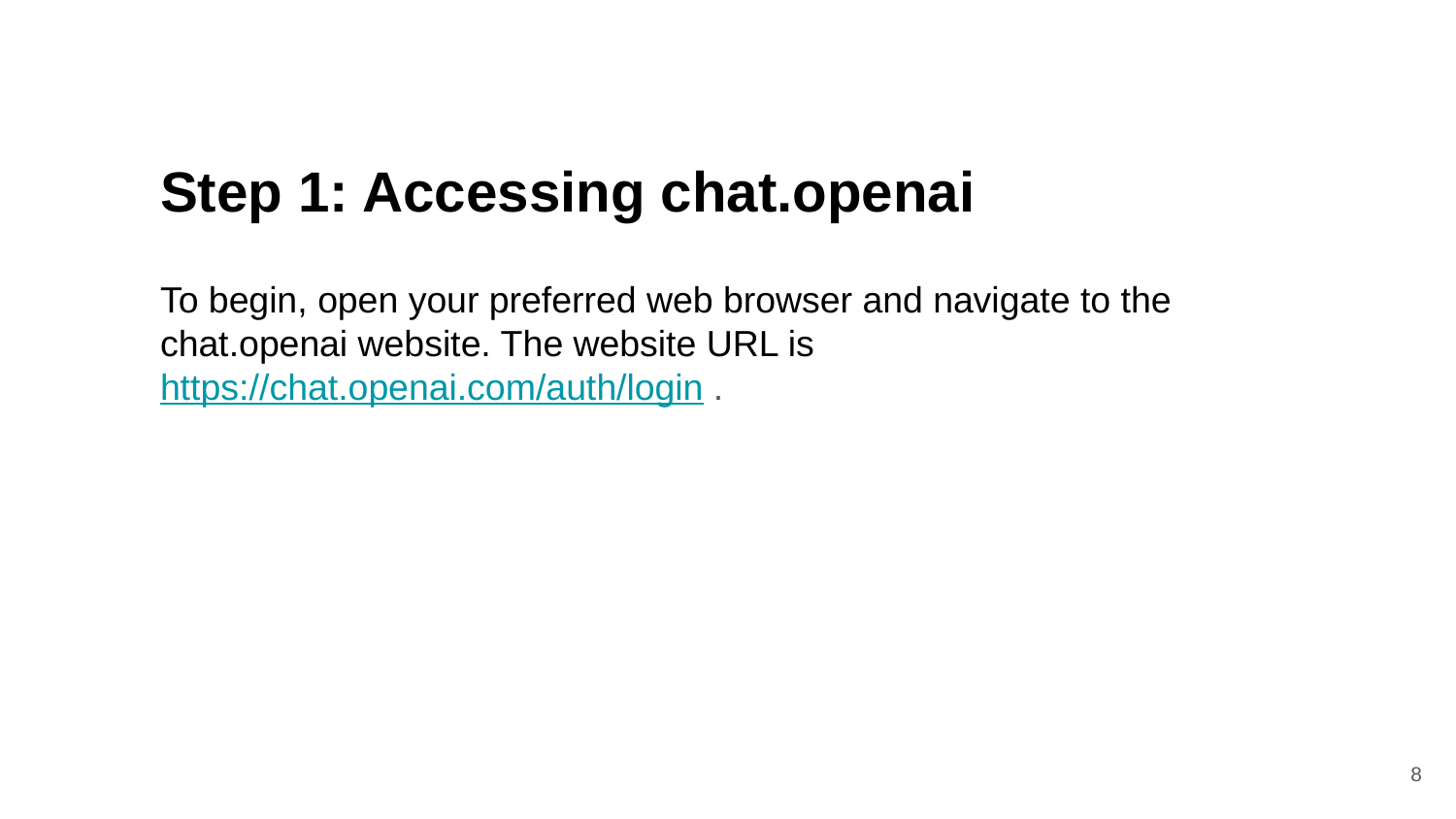

Step 1: Accessing chat.openai

To begin, open your preferred web browser and navigate to the chat.openai website. The website URL is https://chat.openai.com/auth/login .

8